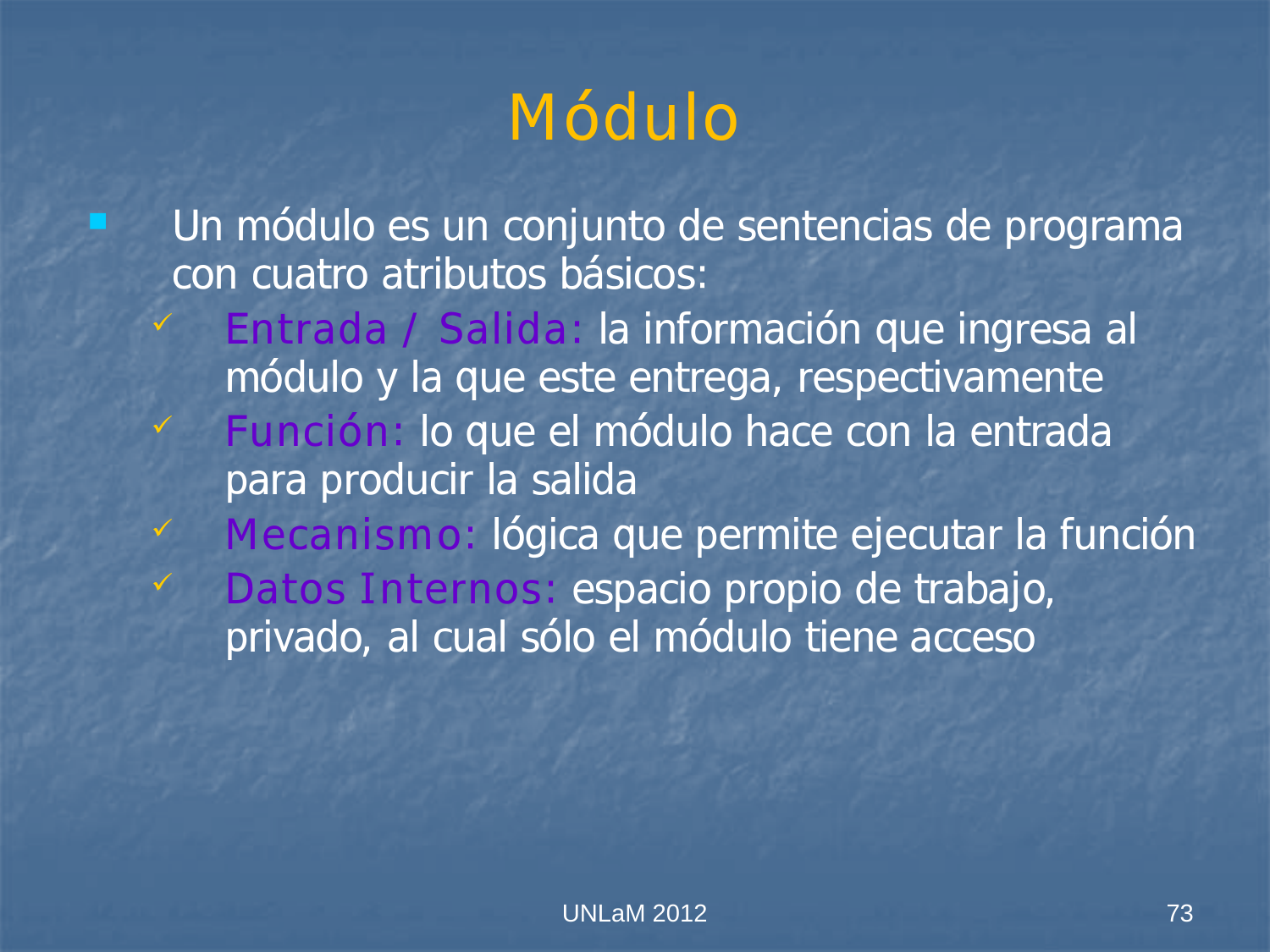

# Módulo
Un módulo es un conjunto de sentencias de programa con cuatro atributos básicos:
Entrada / Salida: la información que ingresa al módulo y la que este entrega, respectivamente
Función: lo que el módulo hace con la entrada para producir la salida
Mecanismo: lógica que permite ejecutar la función
Datos Internos: espacio propio de trabajo, privado, al cual sólo el módulo tiene acceso
UNLaM 2012
73